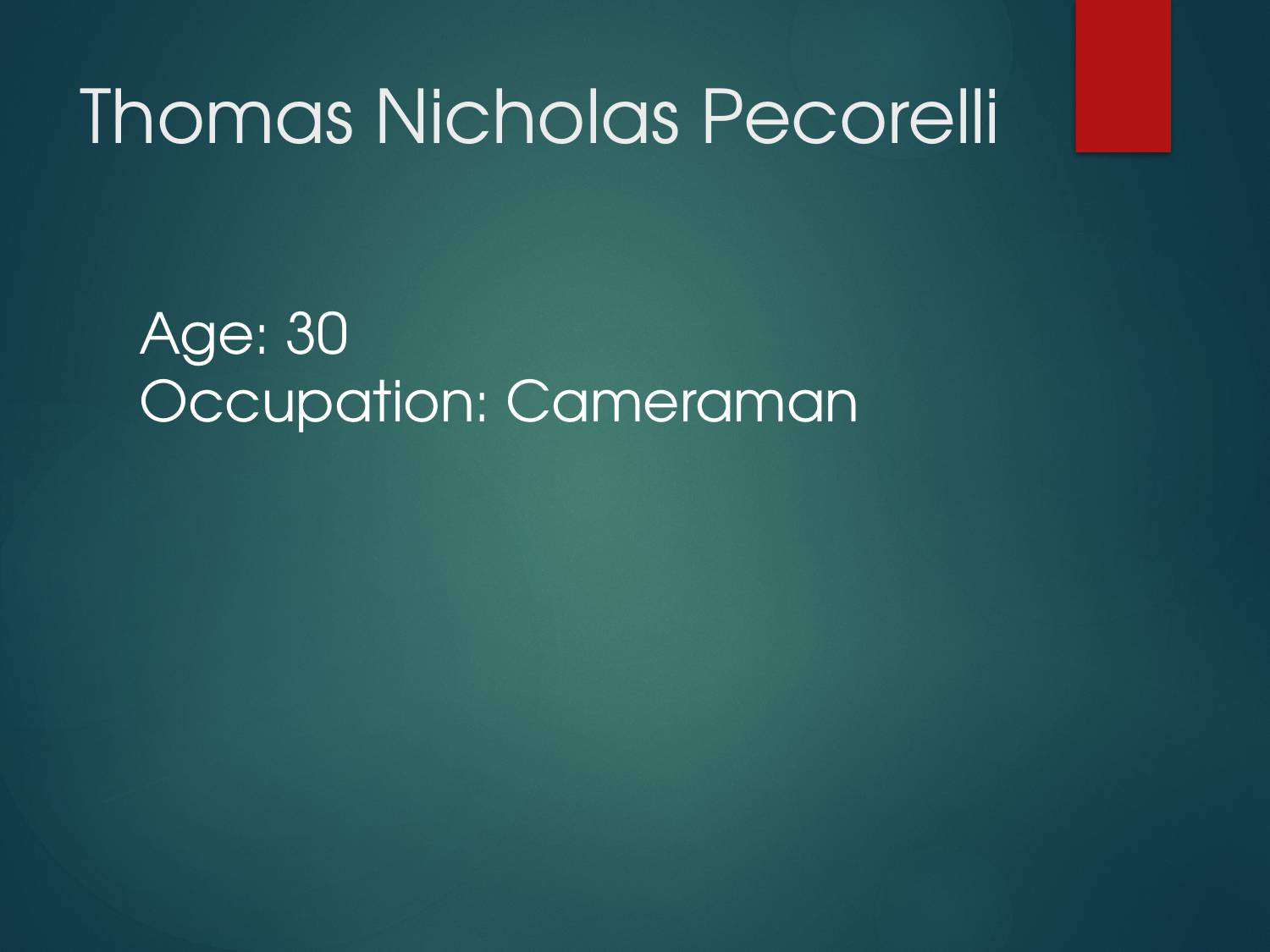

# Thomas Nicholas Pecorelli

Age: 30
Occupation: Cameraman